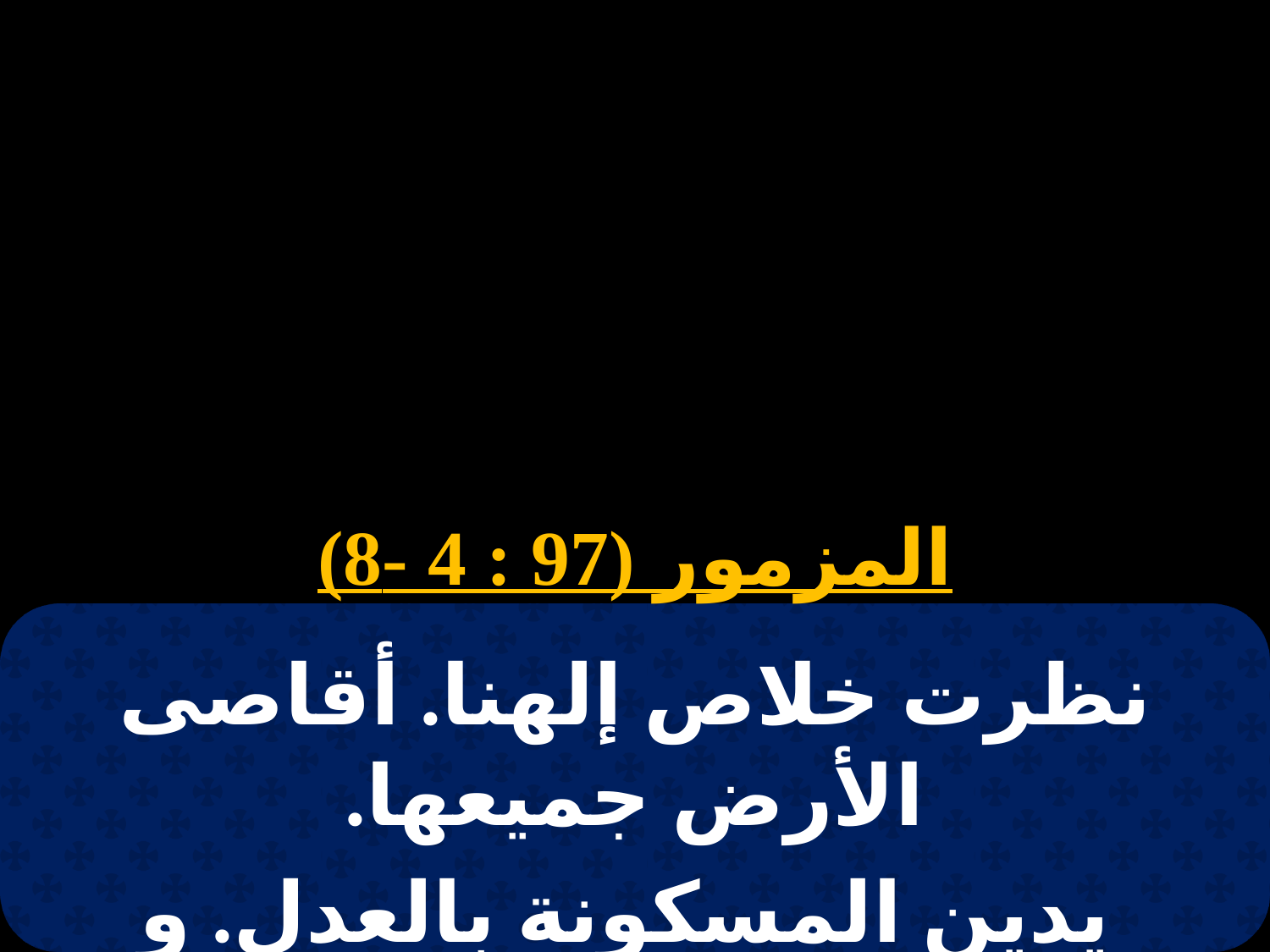

# 2 طوبه
المزمور (97 : 4 -8)
نظرت خلاص إلهنا. أقاصى الأرض جميعها.
 يدين المسكونة بالعدل. و الشعوب بالاستقامة .